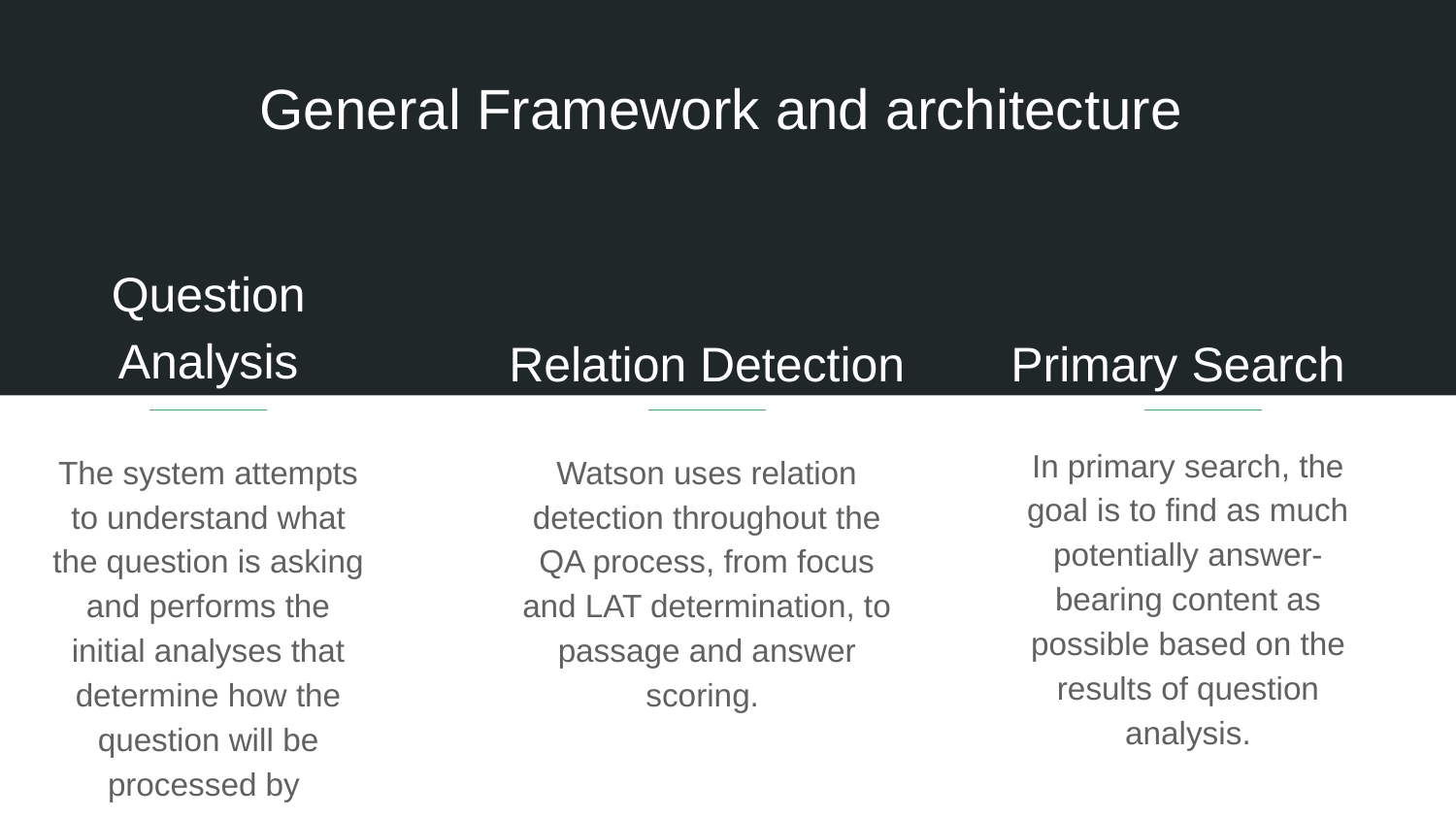

General Framework and architecture
Question Analysis
Relation Detection
Primary Search
In primary search, the goal is to find as much potentially answer-bearing content as possible based on the results of question analysis.
Watson uses relation detection throughout the QA process, from focus and LAT determination, to passage and answer scoring.
The system attempts to understand what the question is asking and performs the initial analyses that determine how the question will be processed by  system.